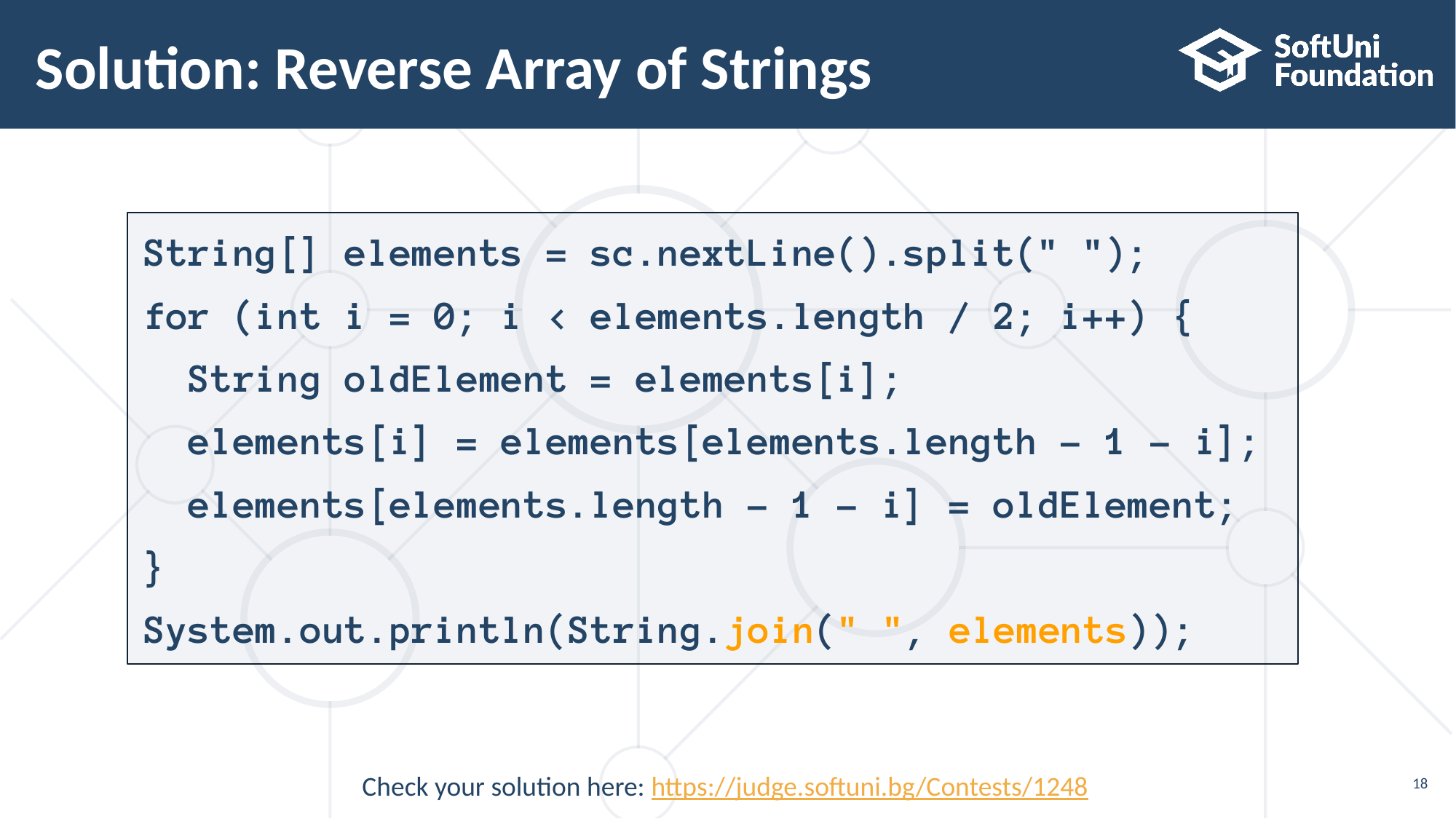

# Solution: Reverse Array of Strings
String[] elements = sc.nextLine().split(" ");
for (int i = 0; i < elements.length / 2; i++) {
  String oldElement = elements[i];
  elements[i] = elements[elements.length - 1 - i];
  elements[elements.length - 1 - i] = oldElement;
}
System.out.println(String.join(" ", elements));
Check your solution here: https://judge.softuni.bg/Contests/1248
18